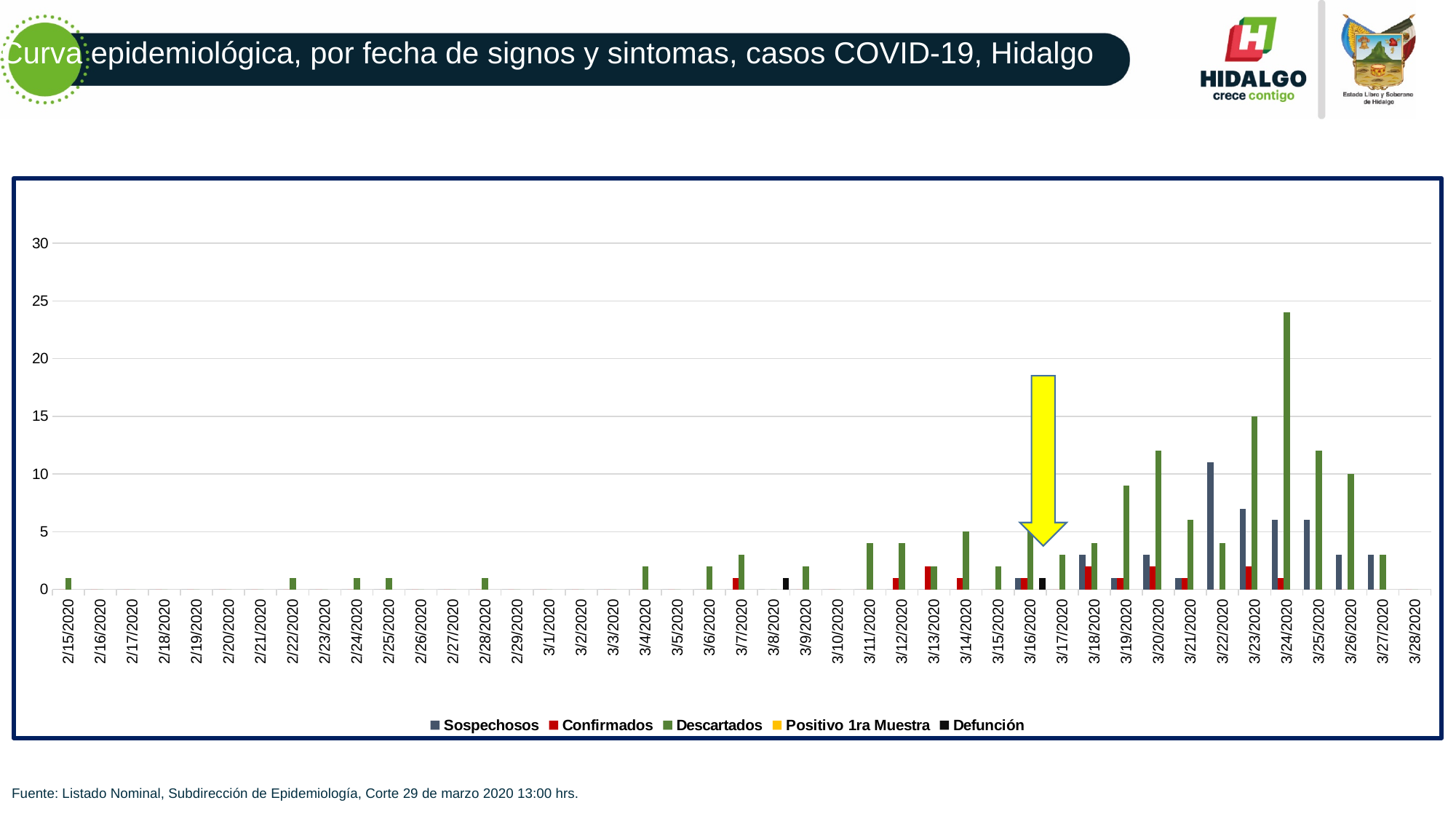

Curva epidemiológica, por fecha de signos y sintomas, casos COVID-19, Hidalgo

### Chart

| Category | Sospechosos | Confirmados | Descartados | Positivo 1ra Muestra | Defunción |
|---|---|---|---|---|---|
| 43876 | 0.0 | 0.0 | 1.0 | None | None |
| 43877 | 0.0 | 0.0 | 0.0 | None | None |
| 43878 | 0.0 | 0.0 | 0.0 | None | None |
| 43879 | 0.0 | 0.0 | 0.0 | None | None |
| 43880 | 0.0 | 0.0 | 0.0 | None | None |
| 43881 | 0.0 | 0.0 | 0.0 | None | None |
| 43882 | 0.0 | 0.0 | 0.0 | None | None |
| 43883 | 0.0 | 0.0 | 1.0 | None | None |
| 43884 | 0.0 | 0.0 | 0.0 | None | None |
| 43885 | 0.0 | 0.0 | 1.0 | None | None |
| 43886 | 0.0 | 0.0 | 1.0 | None | None |
| 43887 | 0.0 | 0.0 | 0.0 | None | None |
| 43888 | 0.0 | 0.0 | 0.0 | None | None |
| 43889 | 0.0 | 0.0 | 1.0 | None | None |
| 43890 | 0.0 | 0.0 | 0.0 | None | None |
| 43891 | 0.0 | 0.0 | 0.0 | None | None |
| 43892 | 0.0 | 0.0 | 0.0 | None | None |
| 43893 | 0.0 | 0.0 | 0.0 | None | None |
| 43894 | 0.0 | 0.0 | 2.0 | None | None |
| 43895 | 0.0 | 0.0 | 0.0 | None | None |
| 43896 | 0.0 | 0.0 | 2.0 | None | None |
| 43897 | 0.0 | 1.0 | 3.0 | None | None |
| 43898 | 0.0 | None | 0.0 | None | 1.0 |
| 43899 | 0.0 | 0.0 | 2.0 | None | None |
| 43900 | 0.0 | 0.0 | 0.0 | None | None |
| 43901 | 0.0 | 0.0 | 4.0 | None | None |
| 43902 | 0.0 | 1.0 | 4.0 | None | None |
| 43903 | 0.0 | 2.0 | 2.0 | None | None |
| 43904 | 0.0 | 1.0 | 5.0 | None | None |
| 43905 | 0.0 | 0.0 | 2.0 | None | None |
| 43906 | 1.0 | 1.0 | 5.0 | None | 1.0 |
| 43907 | 0.0 | 0.0 | 3.0 | None | None |
| 43908 | 3.0 | 2.0 | 4.0 | None | None |
| 43909 | 1.0 | 1.0 | 9.0 | None | None |
| 43910 | 3.0 | 2.0 | 12.0 | None | None |
| 43911 | 1.0 | 1.0 | 6.0 | None | None |
| 43912 | 11.0 | 0.0 | 4.0 | None | None |
| 43913 | 7.0 | 2.0 | 15.0 | None | None |
| 43914 | 6.0 | 1.0 | 24.0 | None | None |
| 43915 | 6.0 | 0.0 | 12.0 | None | None |
| 43916 | 3.0 | 0.0 | 10.0 | None | None |
| 43917 | 3.0 | 0.0 | 3.0 | None | None |
| 43918 | 0.0 | 0.0 | 0.0 | None | None |
Fuente: Listado Nominal, Subdirección de Epidemiología, Corte 29 de marzo 2020 13:00 hrs.